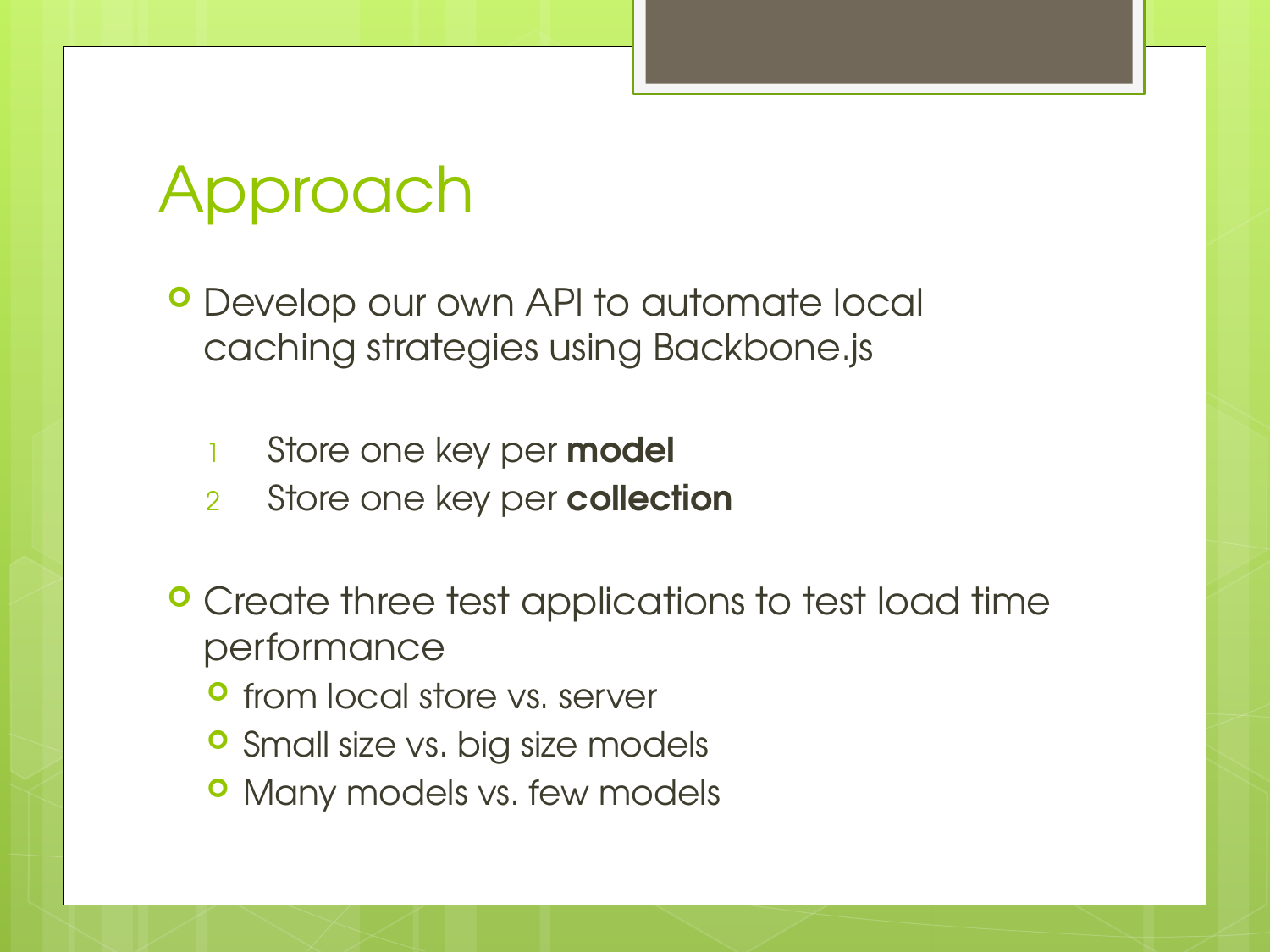

# Approach
Develop our own API to automate local caching strategies using Backbone.js

Store one key per model
Store one key per collection

Create three test applications to test load time performance
from local store vs. server
Small size vs. big size models
Many models vs. few models